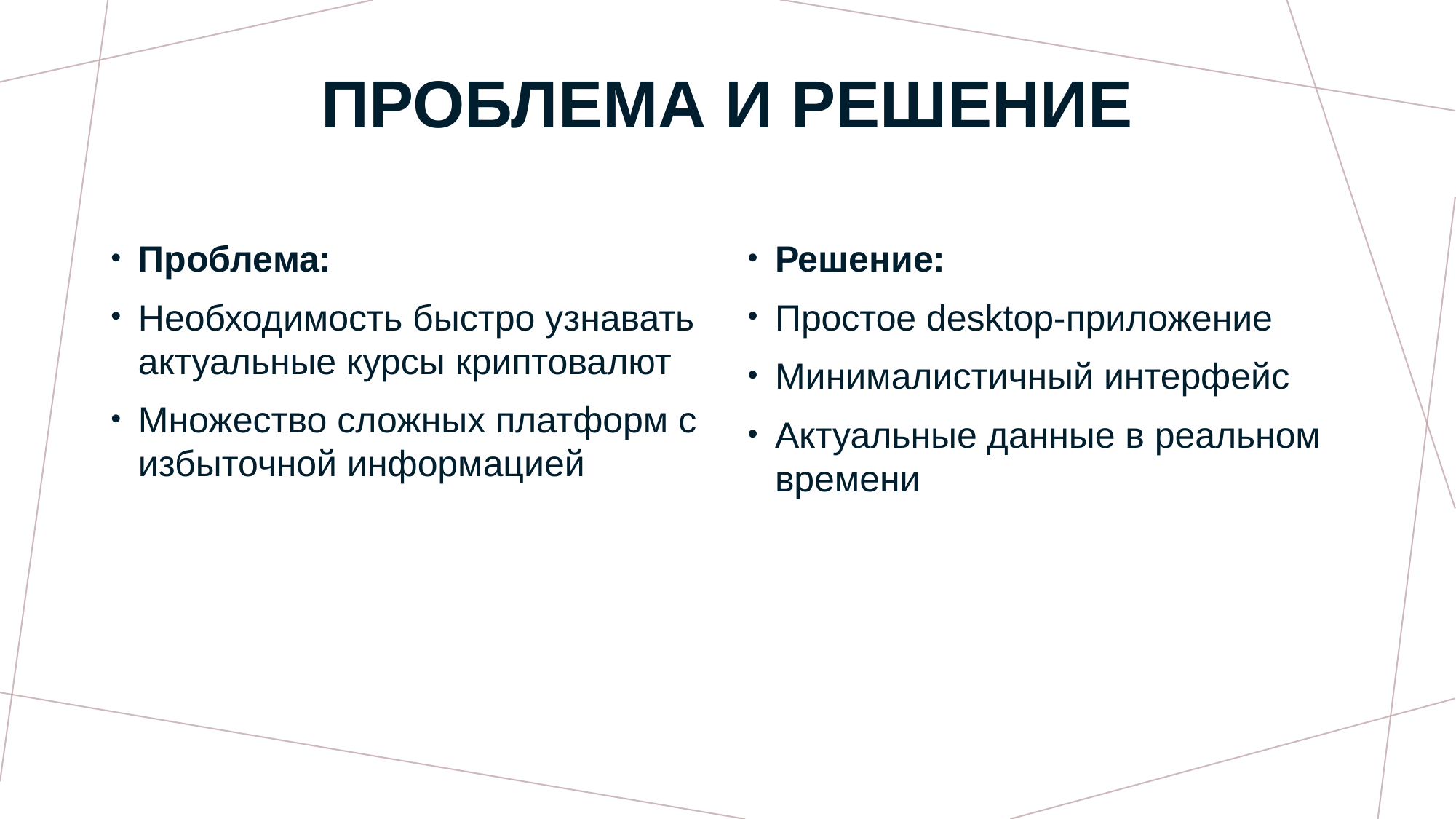

# Проблема и решение
Проблема:
Необходимость быстро узнавать актуальные курсы криптовалют
Множество сложных платформ с избыточной информацией

Решение:
Простое desktop-приложение
Минималистичный интерфейс
Актуальные данные в реальном времени